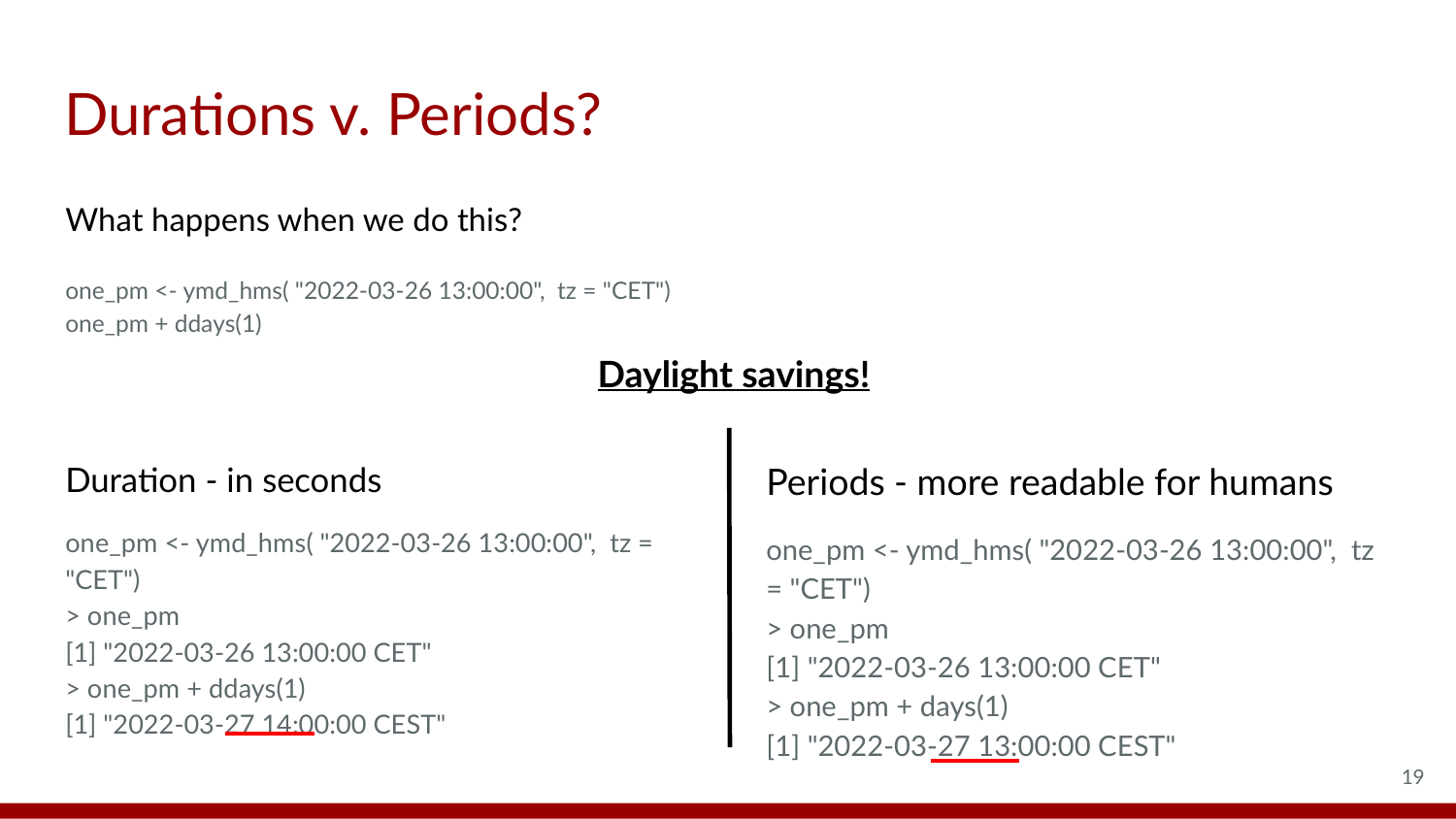

# Durations v. Periods?
What happens when we do this?

one_pm <- ymd_hms( "2022-03-26 13:00:00",  tz = "CET")
one_pm + ddays(1)
Daylight savings!
Duration - in seconds
one_pm <- ymd_hms( "2022-03-26 13:00:00",  tz = "CET")
> one_pm
[1] "2022-03-26 13:00:00 CET"
> one_pm + ddays(1)
[1] "2022-03-27 14:00:00 CEST"
Periods - more readable for humans
one_pm <- ymd_hms( "2022-03-26 13:00:00",  tz = "CET")
> one_pm
[1] "2022-03-26 13:00:00 CET"
> one_pm + days(1)
[1] "2022-03-27 13:00:00 CEST"

19